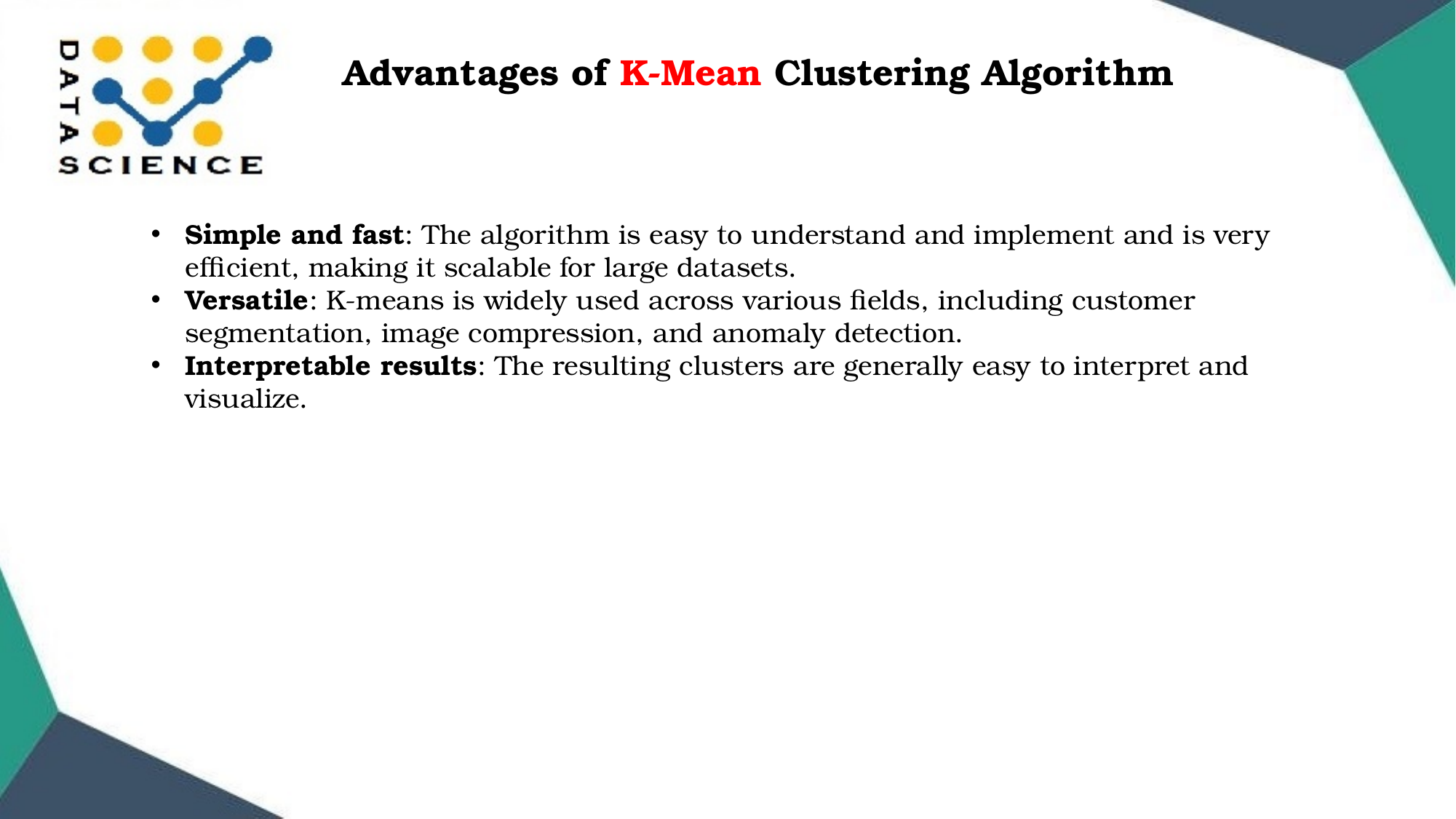

Advantages of K-Mean Clustering Algorithm
Simple and fast: The algorithm is easy to understand and implement and is very efficient, making it scalable for large datasets.
Versatile: K-means is widely used across various fields, including customer segmentation, image compression, and anomaly detection.
Interpretable results: The resulting clusters are generally easy to interpret and visualize.